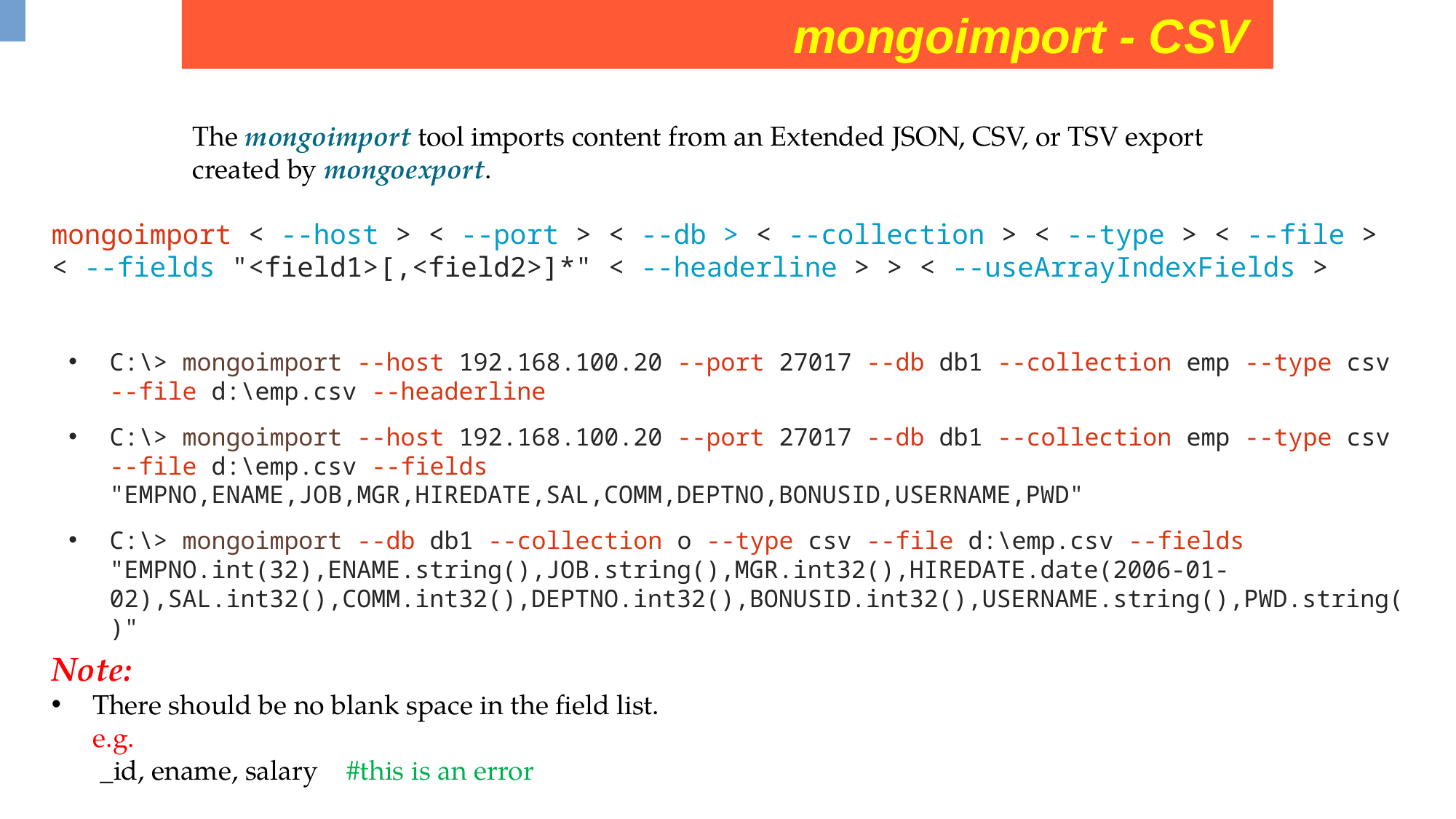

mongoimport - CSV
The mongoimport tool imports content from an Extended JSON, CSV, or TSV export created by mongoexport.
mongoimport < --host > < --port > < --db > < --collection > < --type > < --file > < --fields "<field1>[,<field2>]*" < --headerline > > < --useArrayIndexFields >
C:\> mongoimport --host 192.168.100.20 --port 27017 --db db1 --collection emp --type csv --file d:\emp.csv --headerline

C:\> mongoimport --host 192.168.100.20 --port 27017 --db db1 --collection emp --type csv --file d:\emp.csv --fields "EMPNO,ENAME,JOB,MGR,HIREDATE,SAL,COMM,DEPTNO,BONUSID,USERNAME,PWD"

C:\> mongoimport --db db1 --collection o --type csv --file d:\emp.csv --fields "EMPNO.int(32),ENAME.string(),JOB.string(),MGR.int32(),HIREDATE.date(2006-01-02),SAL.int32(),COMM.int32(),DEPTNO.int32(),BONUSID.int32(),USERNAME.string(),PWD.string()"
Note:
 There should be no blank space in the field list.
      e.g.
       _id, ename, salary    #this is an error